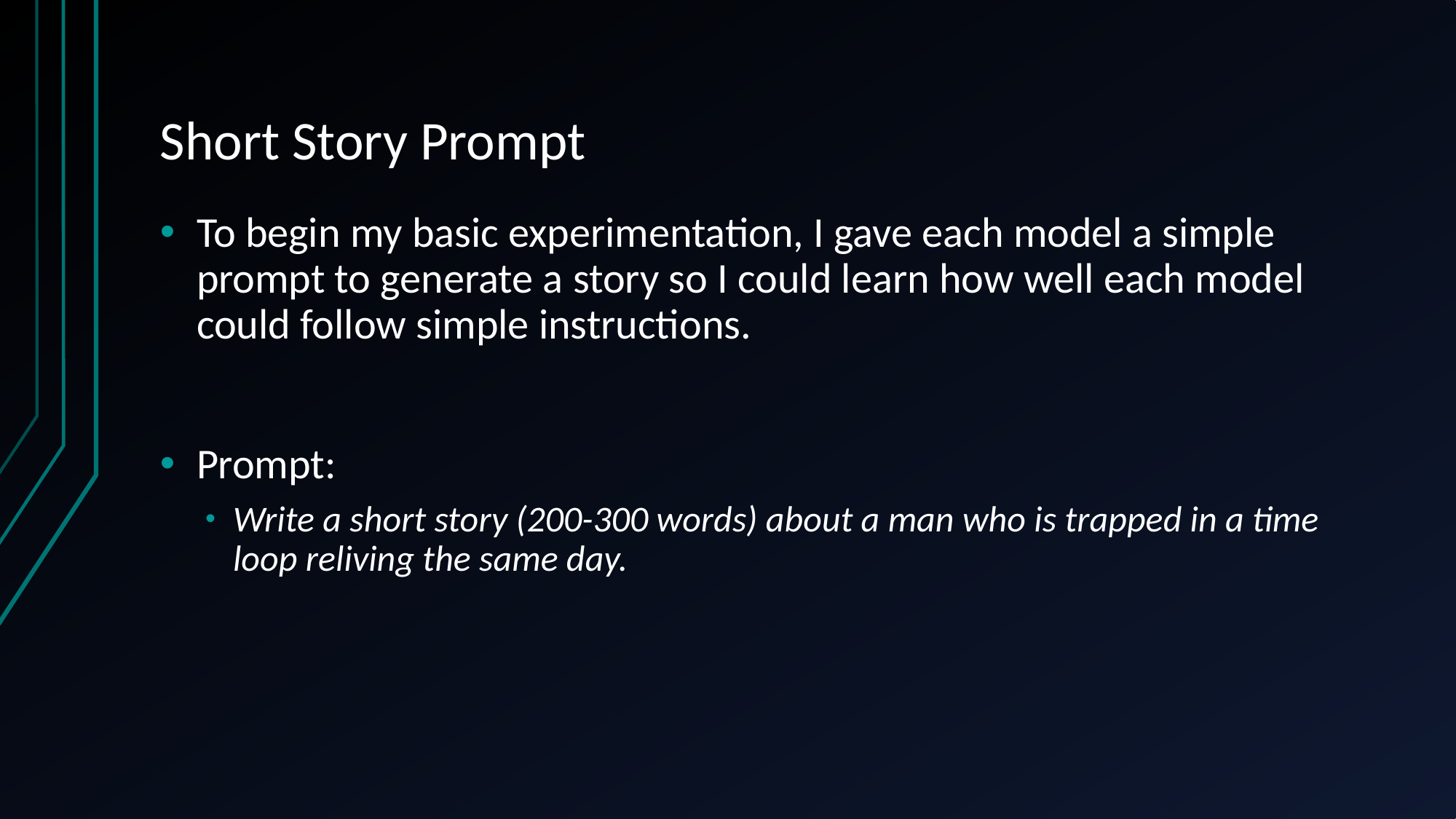

# Short Story Prompt
To begin my basic experimentation, I gave each model a simple prompt to generate a story so I could learn how well each model could follow simple instructions.

Prompt:
Write a short story (200-300 words) about a man who is trapped in a time loop reliving the same day.